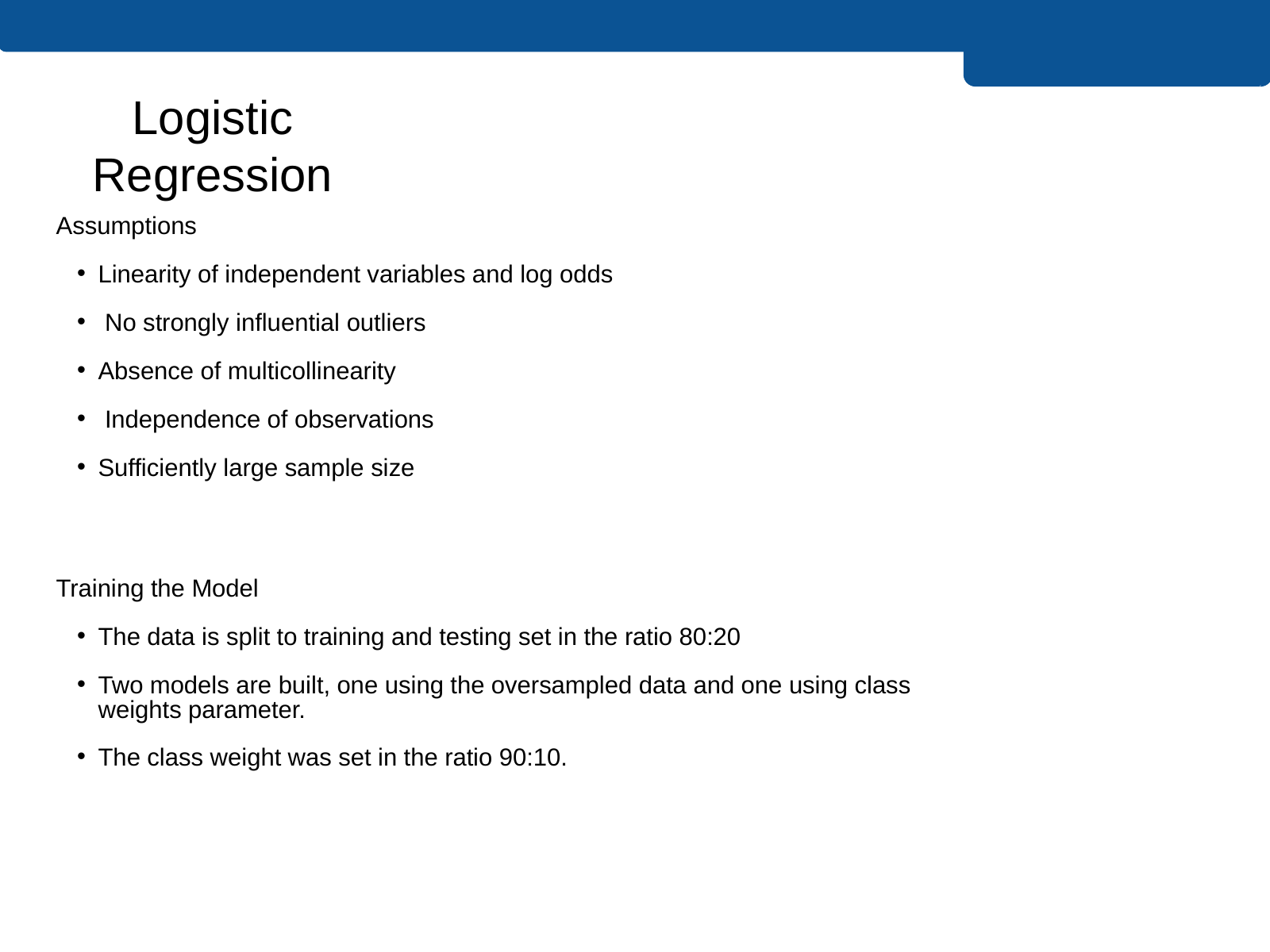

Logistic Regression
Assumptions

Linearity of independent variables and log odds

 No strongly influential outliers

Absence of multicollinearity

 Independence of observations

Sufficiently large sample size

Training the Model

The data is split to training and testing set in the ratio 80:20

Two models are built, one using the oversampled data and one using class weights parameter.

The class weight was set in the ratio 90:10.

Excellence and Service